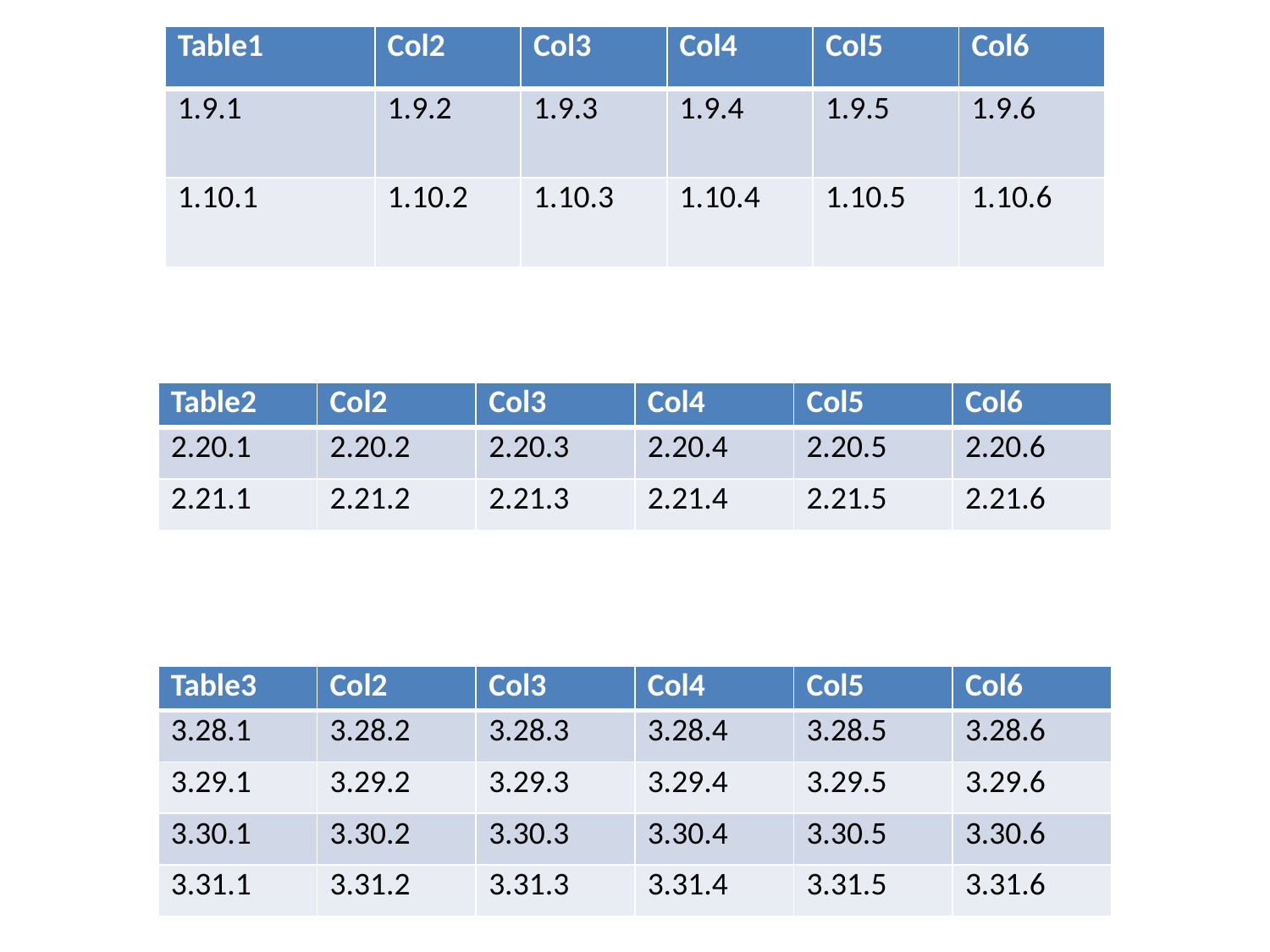

| Table1 | Col2 | Col3 | Col4 | Col5 | Col6 |
| --- | --- | --- | --- | --- | --- |
| 1.9.1 | 1.9.2 | 1.9.3 | 1.9.4 | 1.9.5 | 1.9.6 |
| 1.10.1 | 1.10.2 | 1.10.3 | 1.10.4 | 1.10.5 | 1.10.6 |
| Table2 | Col2 | Col3 | Col4 | Col5 | Col6 |
| --- | --- | --- | --- | --- | --- |
| 2.20.1 | 2.20.2 | 2.20.3 | 2.20.4 | 2.20.5 | 2.20.6 |
| 2.21.1 | 2.21.2 | 2.21.3 | 2.21.4 | 2.21.5 | 2.21.6 |
| Table3 | Col2 | Col3 | Col4 | Col5 | Col6 |
| --- | --- | --- | --- | --- | --- |
| 3.28.1 | 3.28.2 | 3.28.3 | 3.28.4 | 3.28.5 | 3.28.6 |
| 3.29.1 | 3.29.2 | 3.29.3 | 3.29.4 | 3.29.5 | 3.29.6 |
| 3.30.1 | 3.30.2 | 3.30.3 | 3.30.4 | 3.30.5 | 3.30.6 |
| 3.31.1 | 3.31.2 | 3.31.3 | 3.31.4 | 3.31.5 | 3.31.6 |